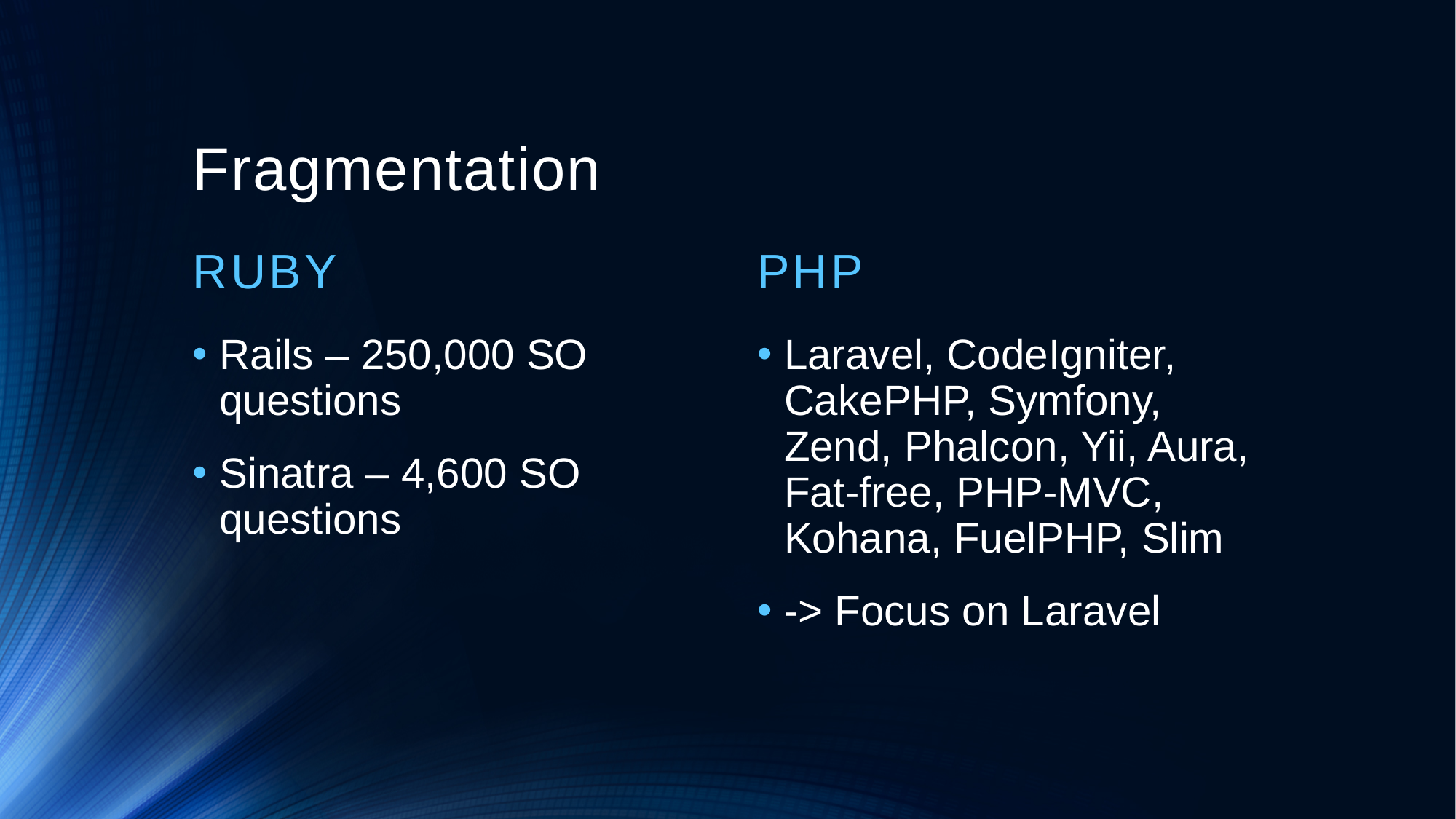

# Fragmentation
Ruby
PHP
Rails – 250,000 SO questions
Sinatra – 4,600 SO questions
Laravel, CodeIgniter, CakePHP, Symfony, Zend, Phalcon, Yii, Aura, Fat-free, PHP-MVC, Kohana, FuelPHP, Slim
-> Focus on Laravel